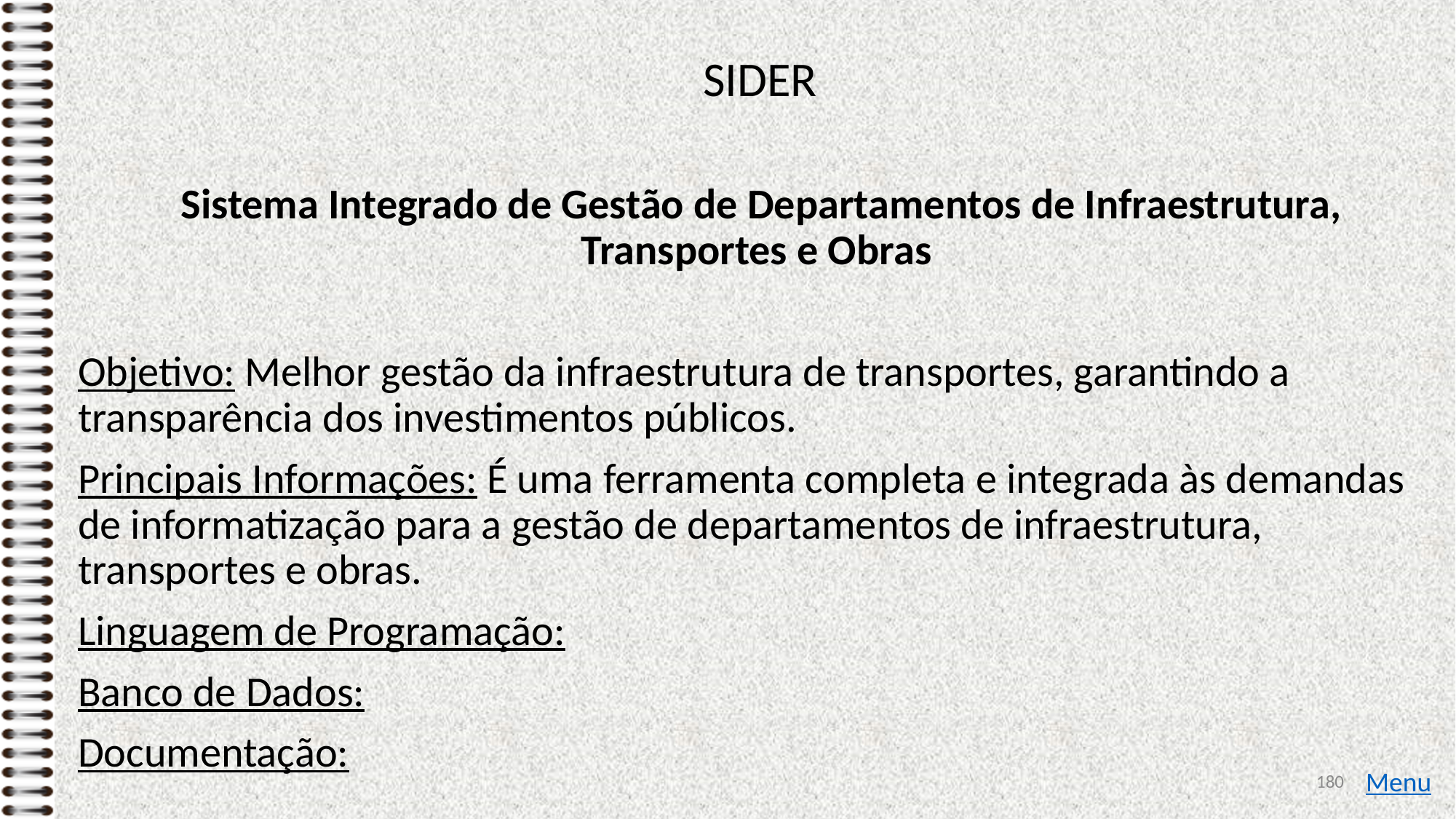

# SIDER

Sistema Integrado de Gestão de Departamentos de Infraestrutura, Transportes e Obras

Objetivo: Melhor gestão da infraestrutura de transportes, garantindo a transparência dos investimentos públicos.
Principais Informações: É uma ferramenta completa e integrada às demandas de informatização para a gestão de departamentos de infraestrutura, transportes e obras.
Linguagem de Programação:
Banco de Dados:
Documentação:
180
Menu